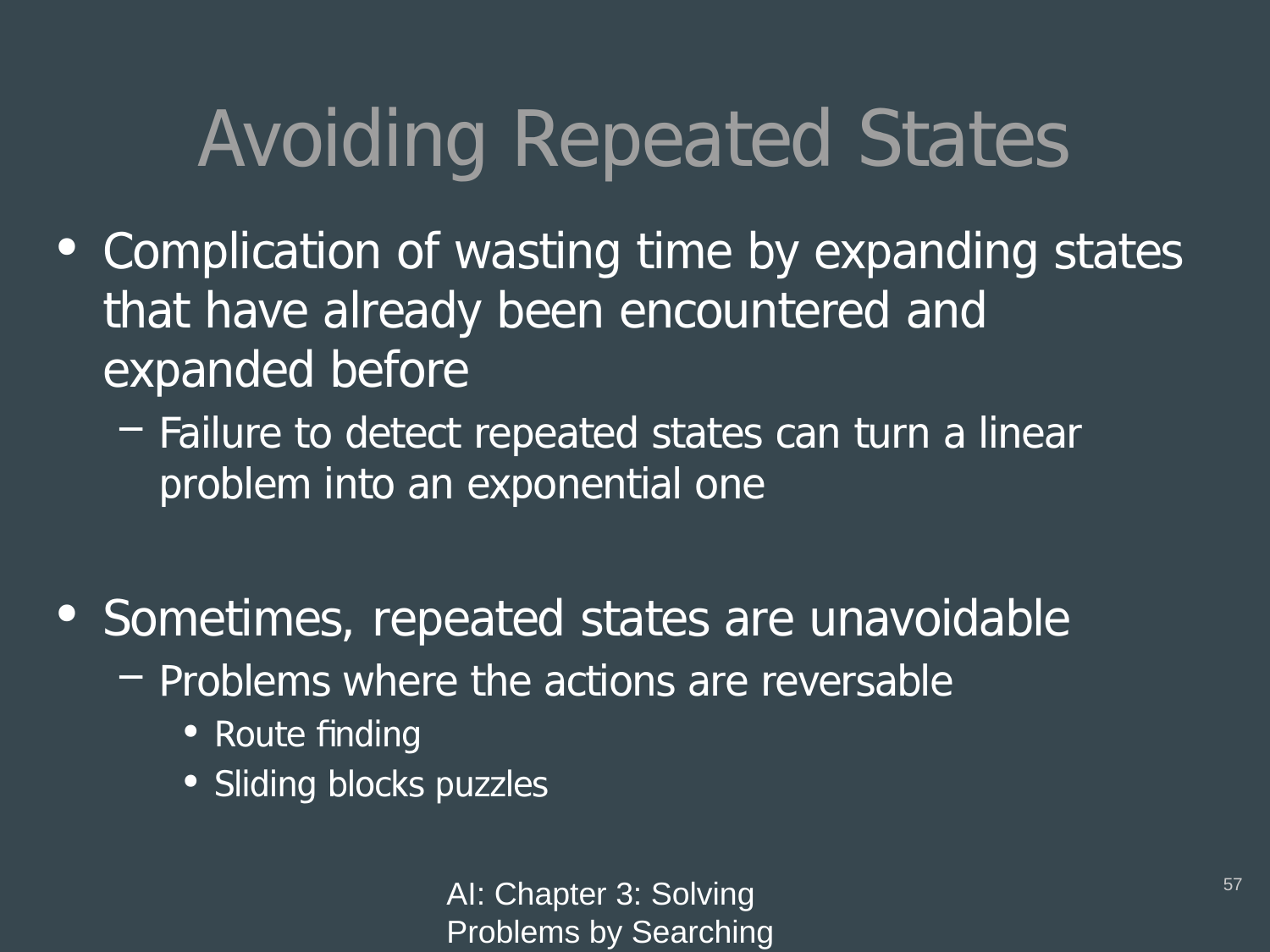

# Avoiding Repeated States
Complication of wasting time by expanding states that have already been encountered and expanded before
Failure to detect repeated states can turn a linear problem into an exponential one

Sometimes, repeated states are unavoidable
Problems where the actions are reversable
Route finding
Sliding blocks puzzles
57
AI: Chapter 3: Solving Problems by Searching